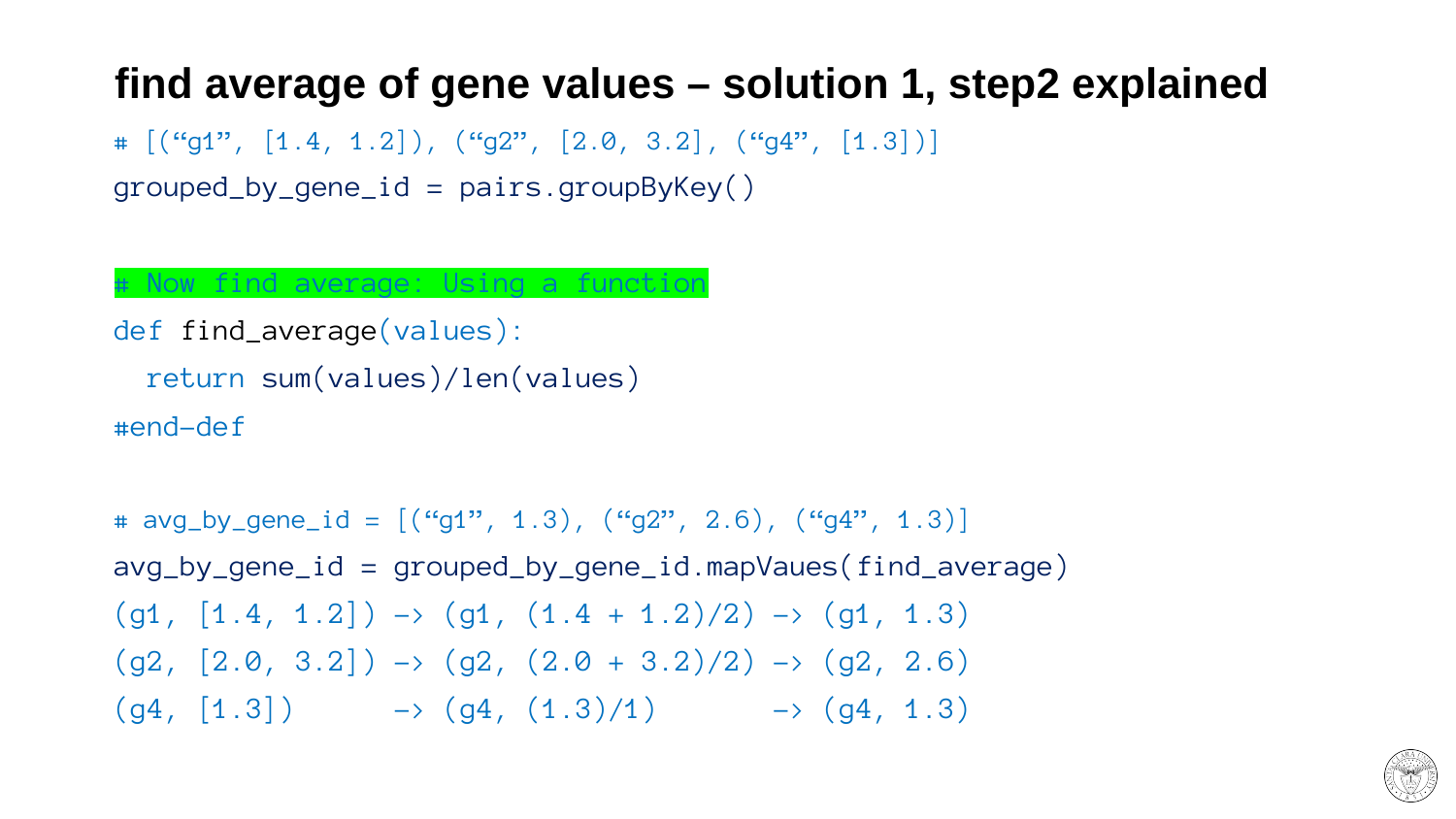

# find average of gene values – solution 1, step2 explained
# [(“g1”, [1.4, 1.2]), (“g2”, [2.0, 3.2], (“g4”, [1.3])]
grouped_by_gene_id = pairs.groupByKey()

# Now find average: Using a function
def find_average(values):
  return sum(values)/len(values)
#end-def

# avg_by_gene_id = [(“g1”, 1.3), (“g2”, 2.6), (“g4”, 1.3)]
avg_by_gene_id = grouped_by_gene_id.mapVaues(find_average)
(g1, [1.4, 1.2]) -> (g1, (1.4 + 1.2)/2) -> (g1, 1.3)
(g2, [2.0, 3.2]) -> (g2, (2.0 + 3.2)/2) -> (g2, 2.6)
(g4, [1.3])      -> (g4, (1.3)/1)       -> (g4, 1.3)